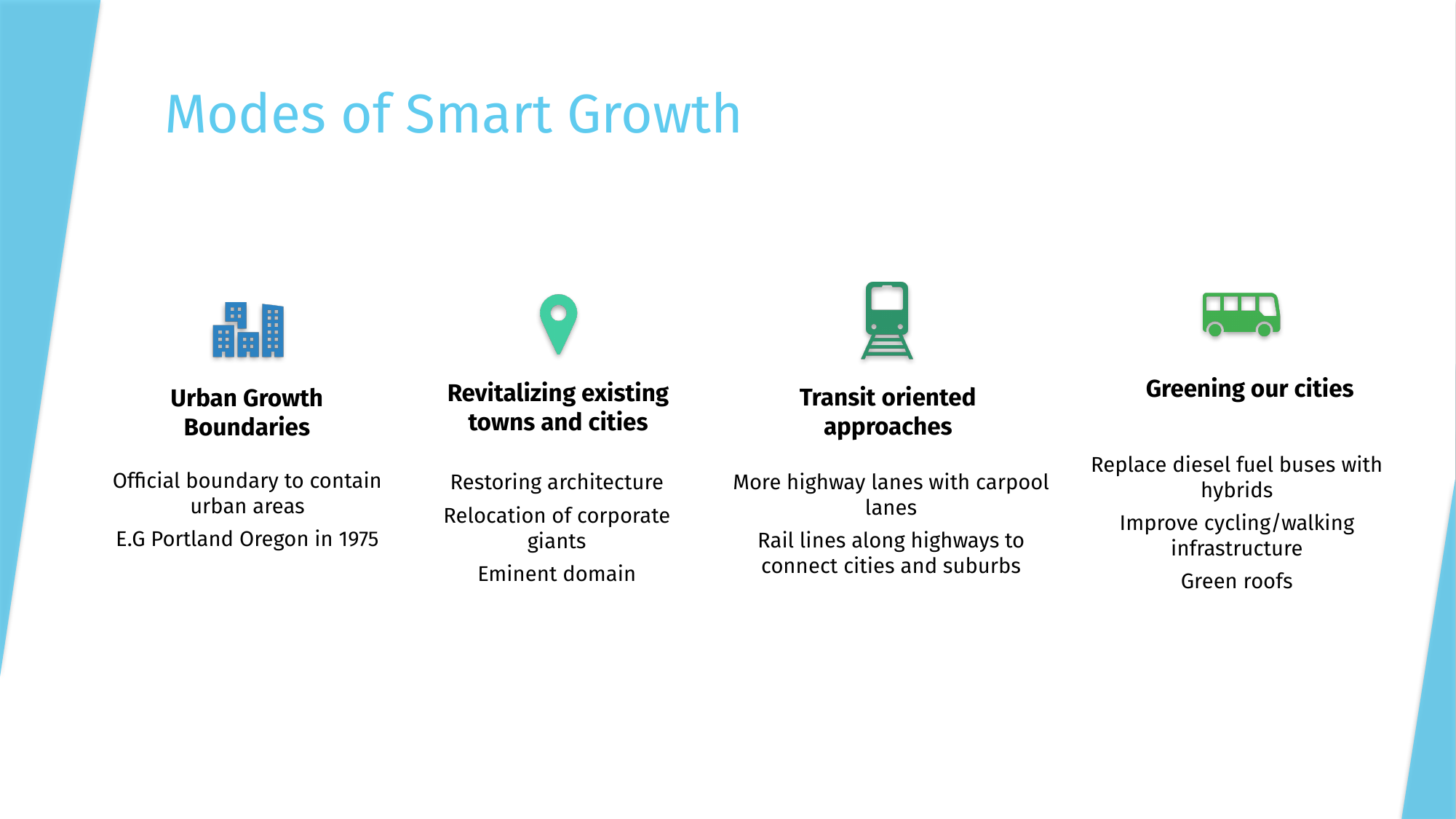

# Modes of Smart Growth
Urban Growth Boundaries
Official boundary to contain urban areas
E.G Portland Oregon in 1975
Revitalizing existing towns and cities
Restoring architecture
Relocation of corporate giants
Eminent domain
Transit oriented approaches
More highway lanes with carpool lanes
Rail lines along highways to connect cities and suburbs
Greening our cities
Replace diesel fuel buses with hybrids
Improve cycling/walking infrastructure
Green roofs